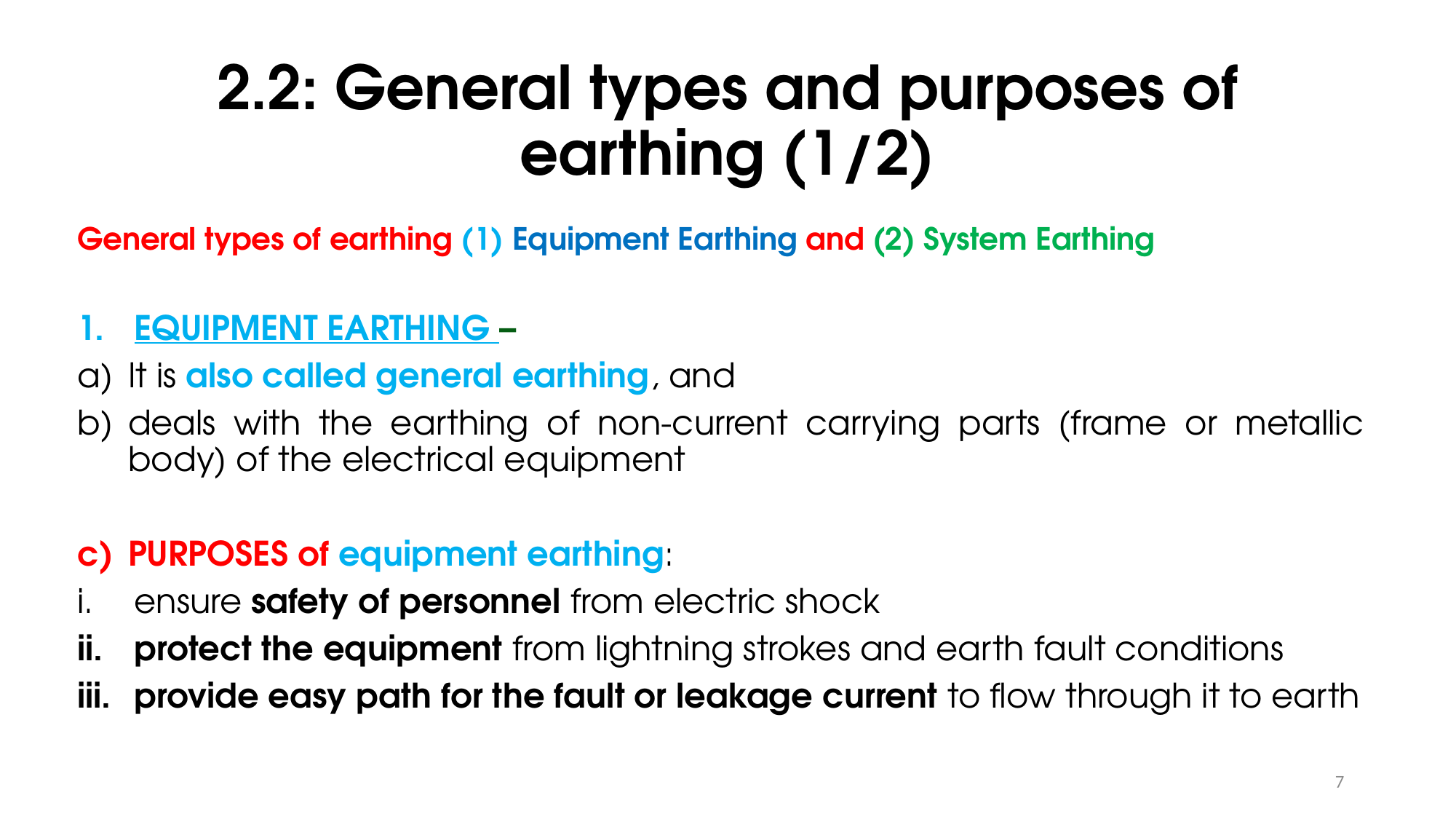

# 2.2: General types and purposes of earthing (1/2)
General types of earthing (1) Equipment Earthing and (2) System Earthing

EQUIPMENT EARTHING –
It is also called general earthing, and
deals with the earthing of non-current carrying parts (frame or metallic body) of the electrical equipment

PURPOSES of equipment earthing:
ensure safety of personnel from electric shock
protect the equipment from lightning strokes and earth fault conditions
provide easy path for the fault or leakage current to flow through it to earth

7